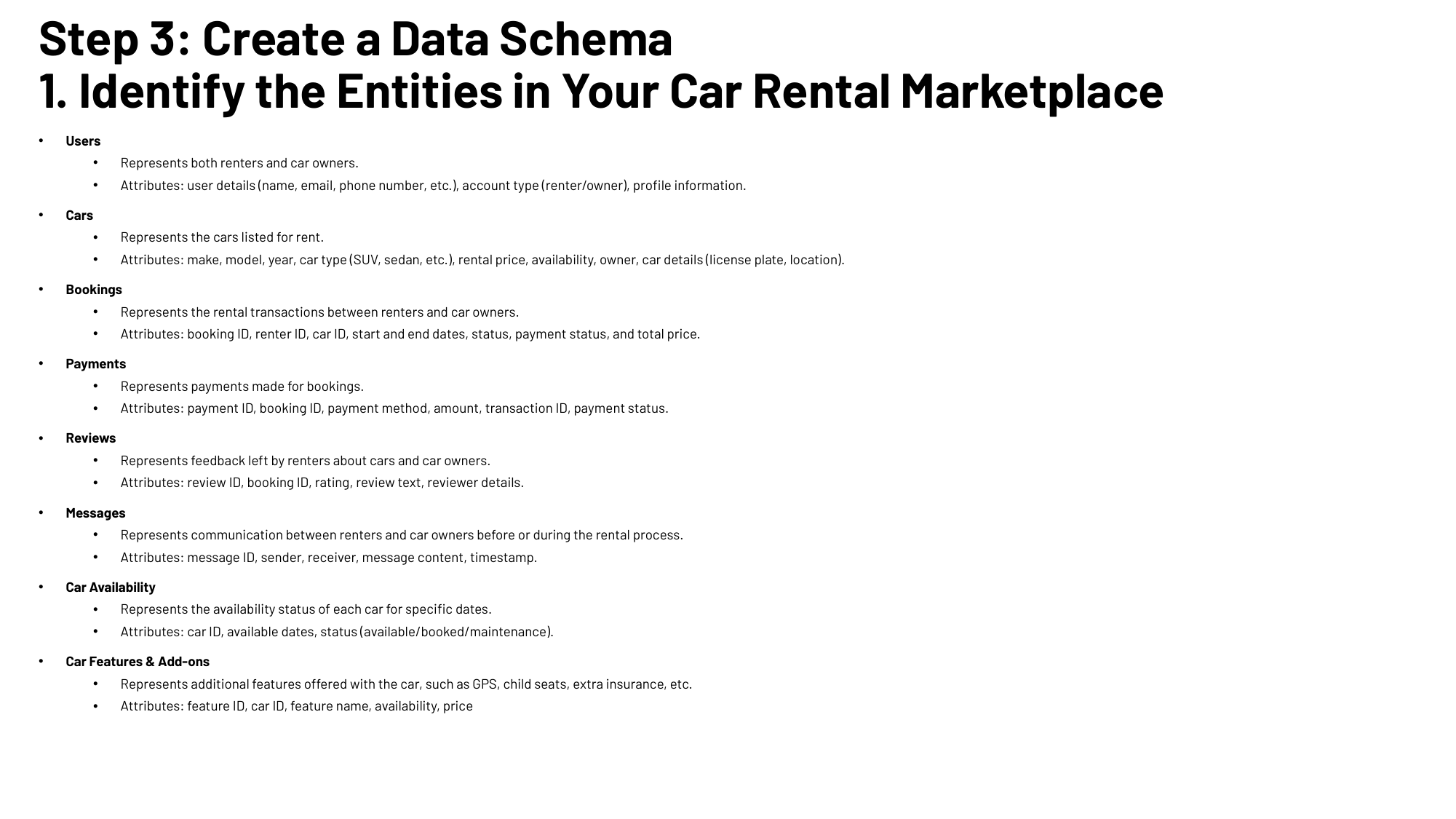

# Step 3: Create a Data Schema
1. Identify the Entities in Your Car Rental Marketplace

Users
Represents both renters and car owners.
Attributes: user details (name, email, phone number, etc.), account type (renter/owner), profile information.
Cars
Represents the cars listed for rent.
Attributes: make, model, year, car type (SUV, sedan, etc.), rental price, availability, owner, car details (license plate, location).
Bookings
Represents the rental transactions between renters and car owners.
Attributes: booking ID, renter ID, car ID, start and end dates, status, payment status, and total price.
Payments
Represents payments made for bookings.
Attributes: payment ID, booking ID, payment method, amount, transaction ID, payment status.
Reviews
Represents feedback left by renters about cars and car owners.
Attributes: review ID, booking ID, rating, review text, reviewer details.
Messages
Represents communication between renters and car owners before or during the rental process.
Attributes: message ID, sender, receiver, message content, timestamp.
Car Availability
Represents the availability status of each car for specific dates.
Attributes: car ID, available dates, status (available/booked/maintenance).
Car Features & Add-ons
Represents additional features offered with the car, such as GPS, child seats, extra insurance, etc.
Attributes: feature ID, car ID, feature name, availability, price